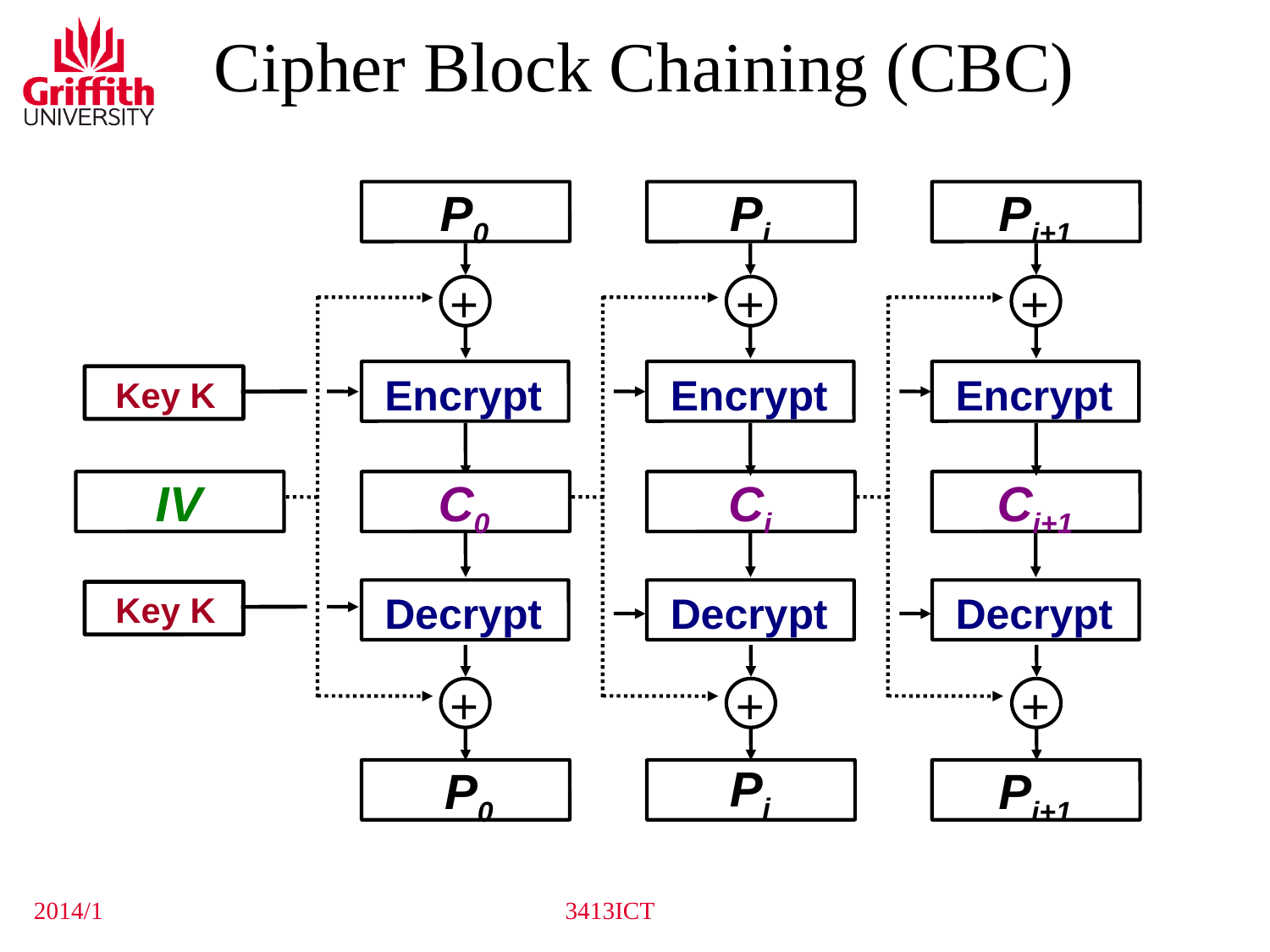

# Cipher Block Chaining (CBC)

P0

Pi

Pi+1

+

+

+

Encrypt

Encrypt

Encrypt

Key K

IV

C0

Ci

Ci+1

Decrypt

Decrypt

Decrypt

Key K

+

+

+

Pi

P0

Pi+1

2014/1
3413ICT